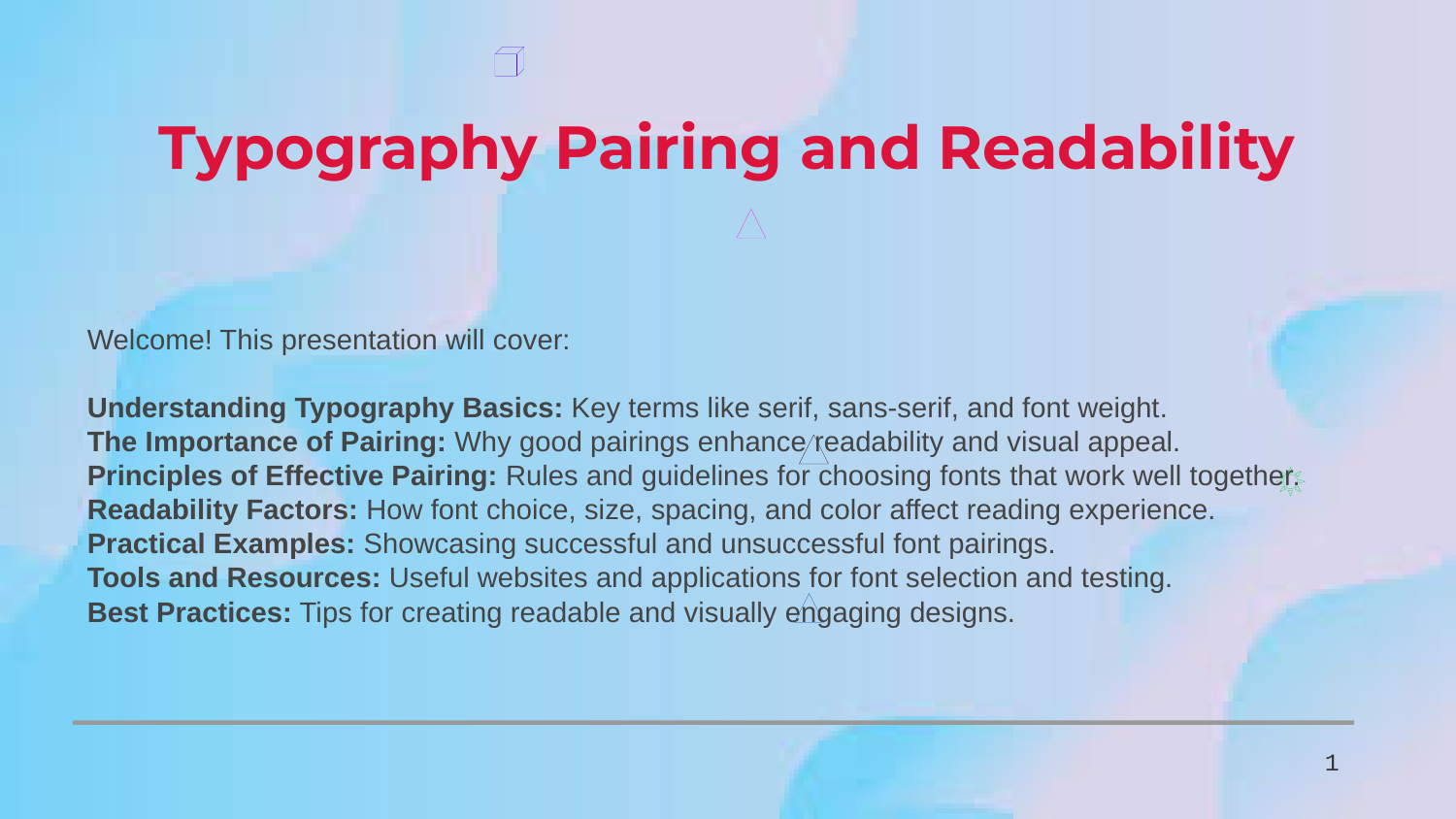

Typography Pairing and Readability

Welcome! This presentation will cover:

Understanding Typography Basics: Key terms like serif, sans-serif, and font weight.
The Importance of Pairing: Why good pairings enhance readability and visual appeal.
Principles of Effective Pairing: Rules and guidelines for choosing fonts that work well together.
Readability Factors: How font choice, size, spacing, and color affect reading experience.
Practical Examples: Showcasing successful and unsuccessful font pairings.
Tools and Resources: Useful websites and applications for font selection and testing.
Best Practices: Tips for creating readable and visually engaging designs.

1